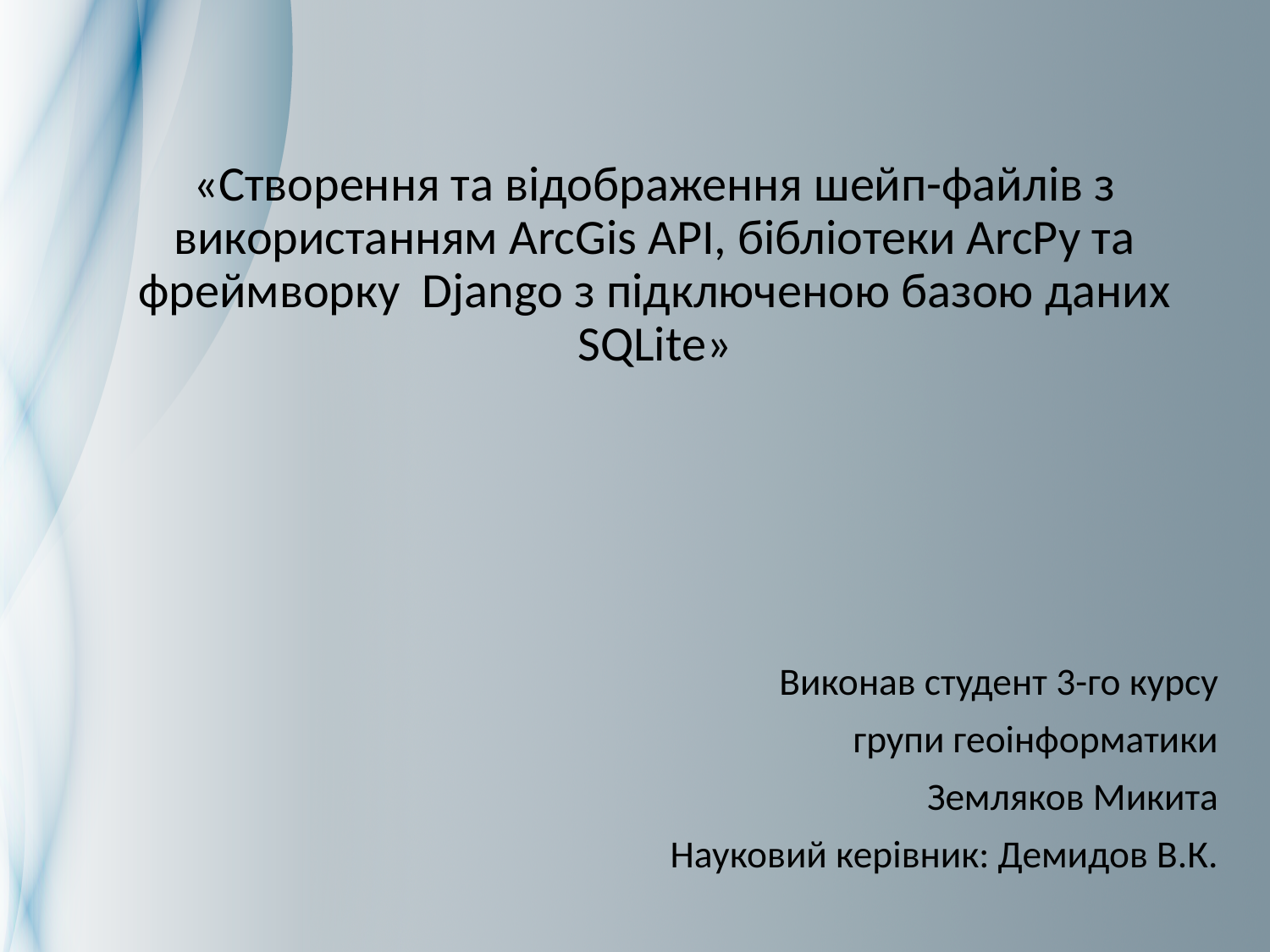

# «Створення та відображення шейп-файлів з використанням ArcGis API, бібліотеки ArcPy та фреймворку  Django з підключеною базою даних SQLite»
Виконав студент 3-го курсу
групи геоінформатики
Земляков Микита
Науковий керівник: Демидов В.К.